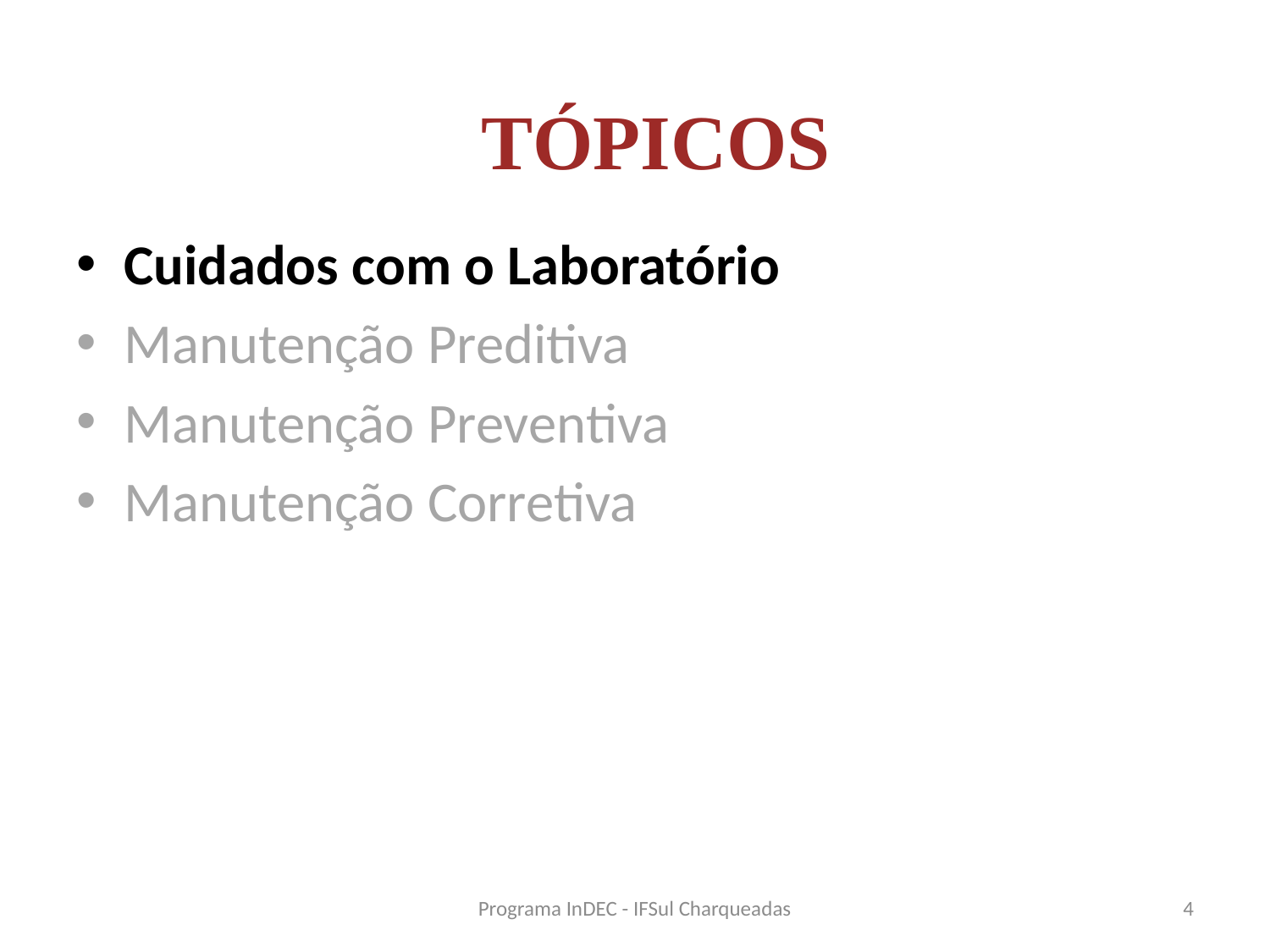

Tópicos
Cuidados com o Laboratório
Manutenção Preditiva
Manutenção Preventiva
Manutenção Corretiva

Programa InDEC - IFSul Charqueadas
4